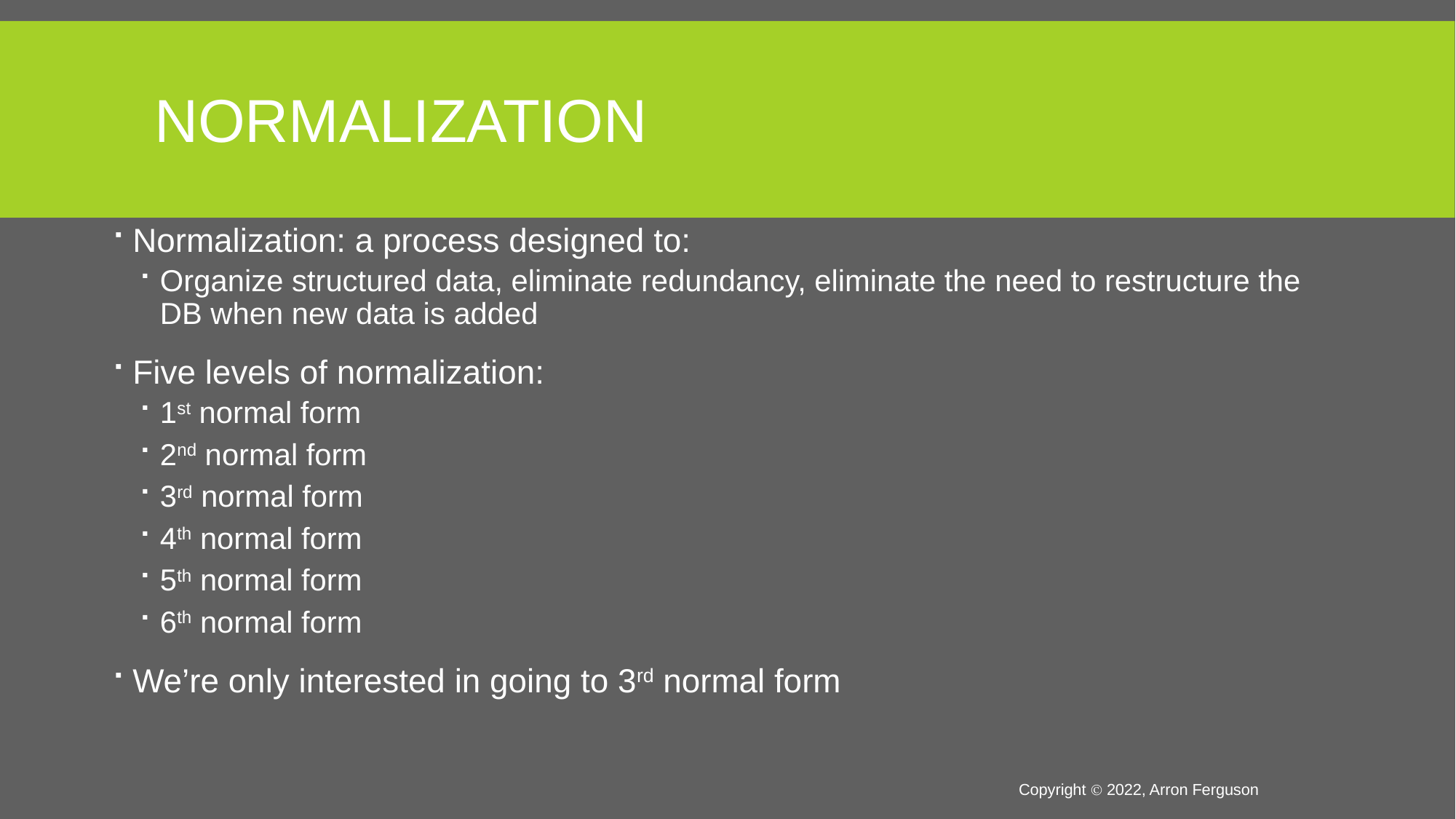

# Normalization
Normalization: a process designed to:
Organize structured data, eliminate redundancy, eliminate the need to restructure the DB when new data is added
Five levels of normalization:
1st normal form
2nd normal form
3rd normal form
4th normal form
5th normal form
6th normal form
We’re only interested in going to 3rd normal form
Copyright Ⓒ 2022, Arron Ferguson